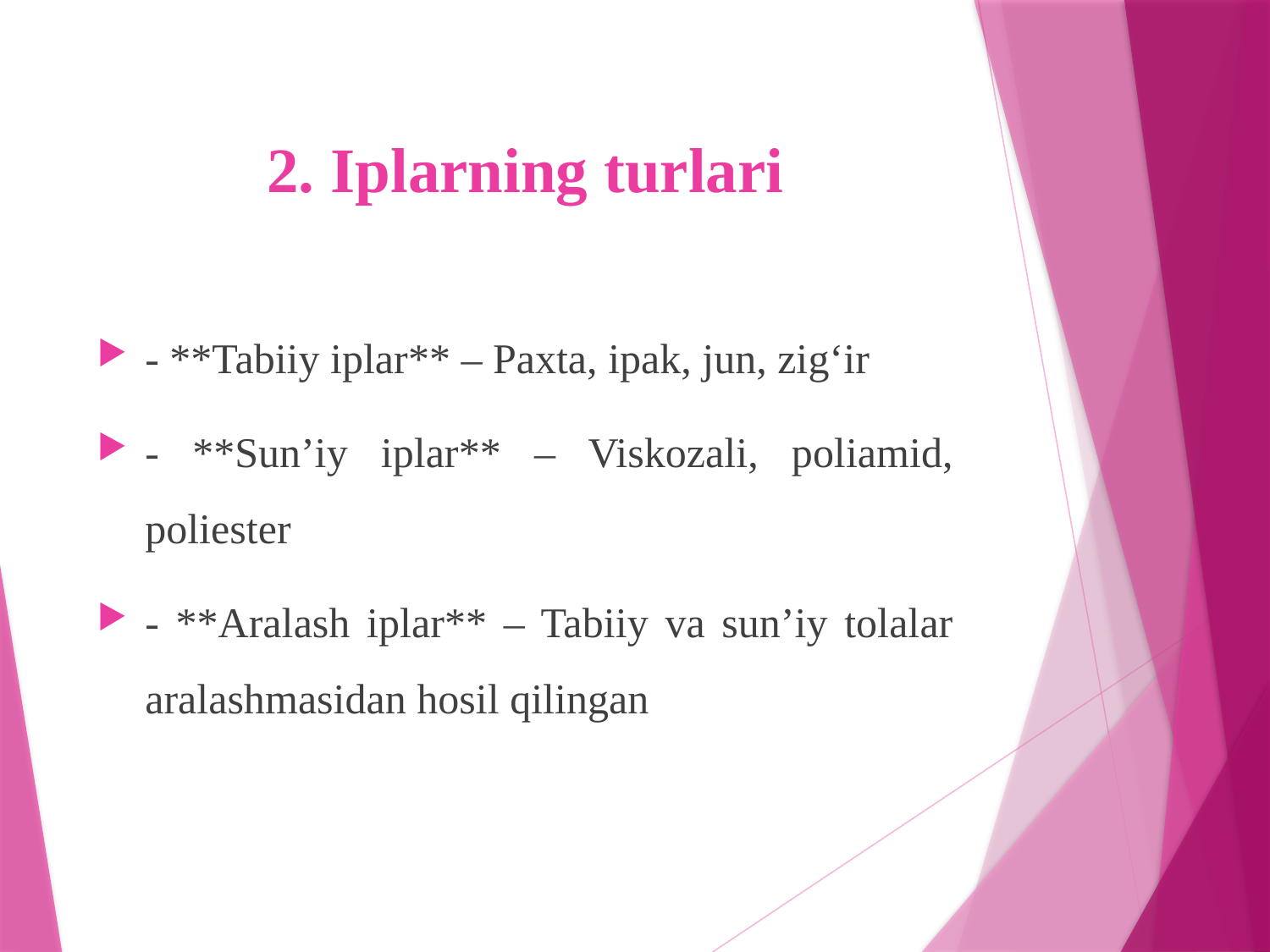

# 2. Iplarning turlari
- **Tabiiy iplar** – Paxta, ipak, jun, zig‘ir
- **Sun’iy iplar** – Viskozali, poliamid, poliester
- **Aralash iplar** – Tabiiy va sun’iy tolalar aralashmasidan hosil qilingan